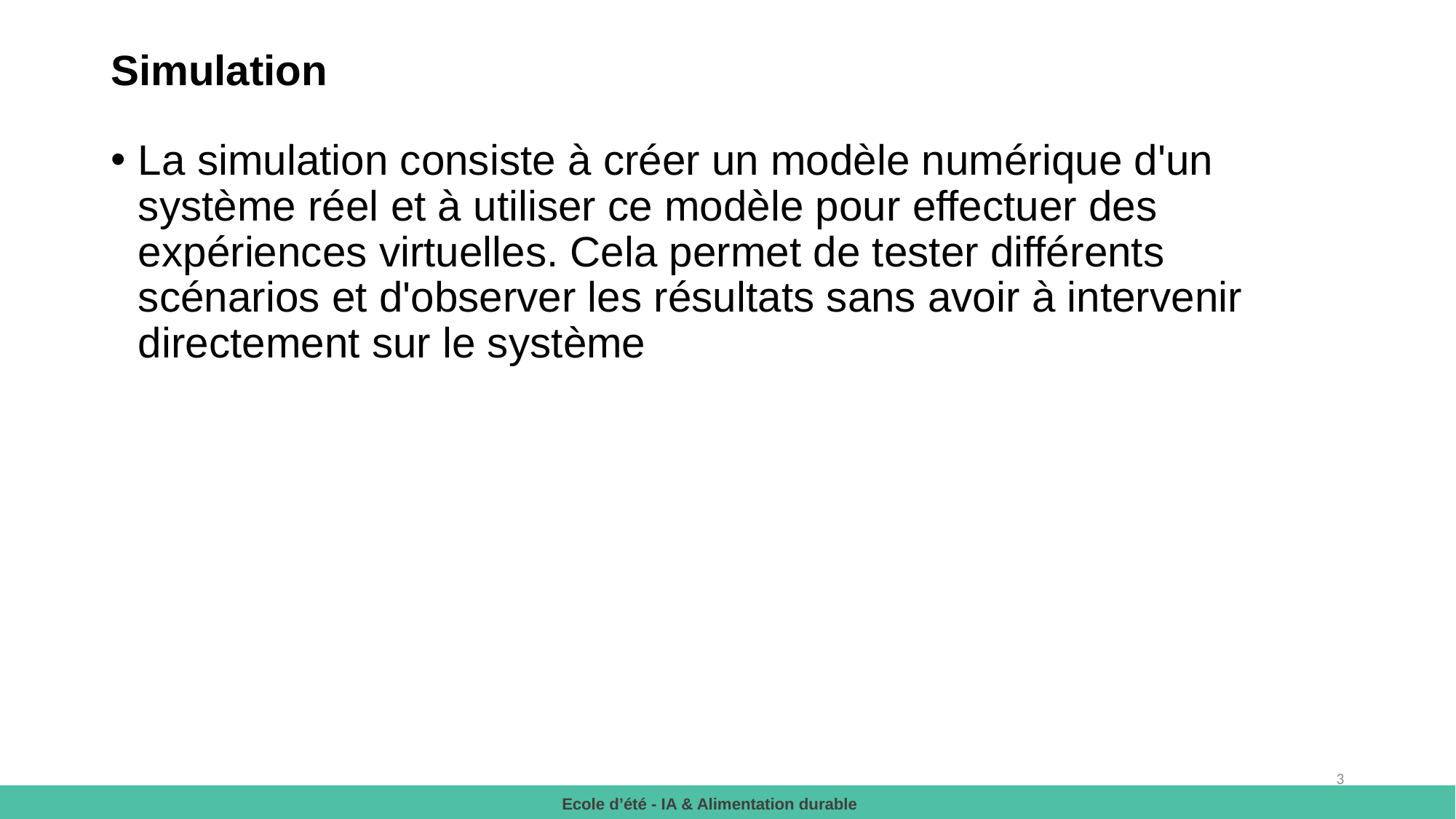

# Simulation
La simulation consiste à créer un modèle numérique d'un système réel et à utiliser ce modèle pour effectuer des expériences virtuelles. Cela permet de tester différents scénarios et d'observer les résultats sans avoir à intervenir directement sur le système

3